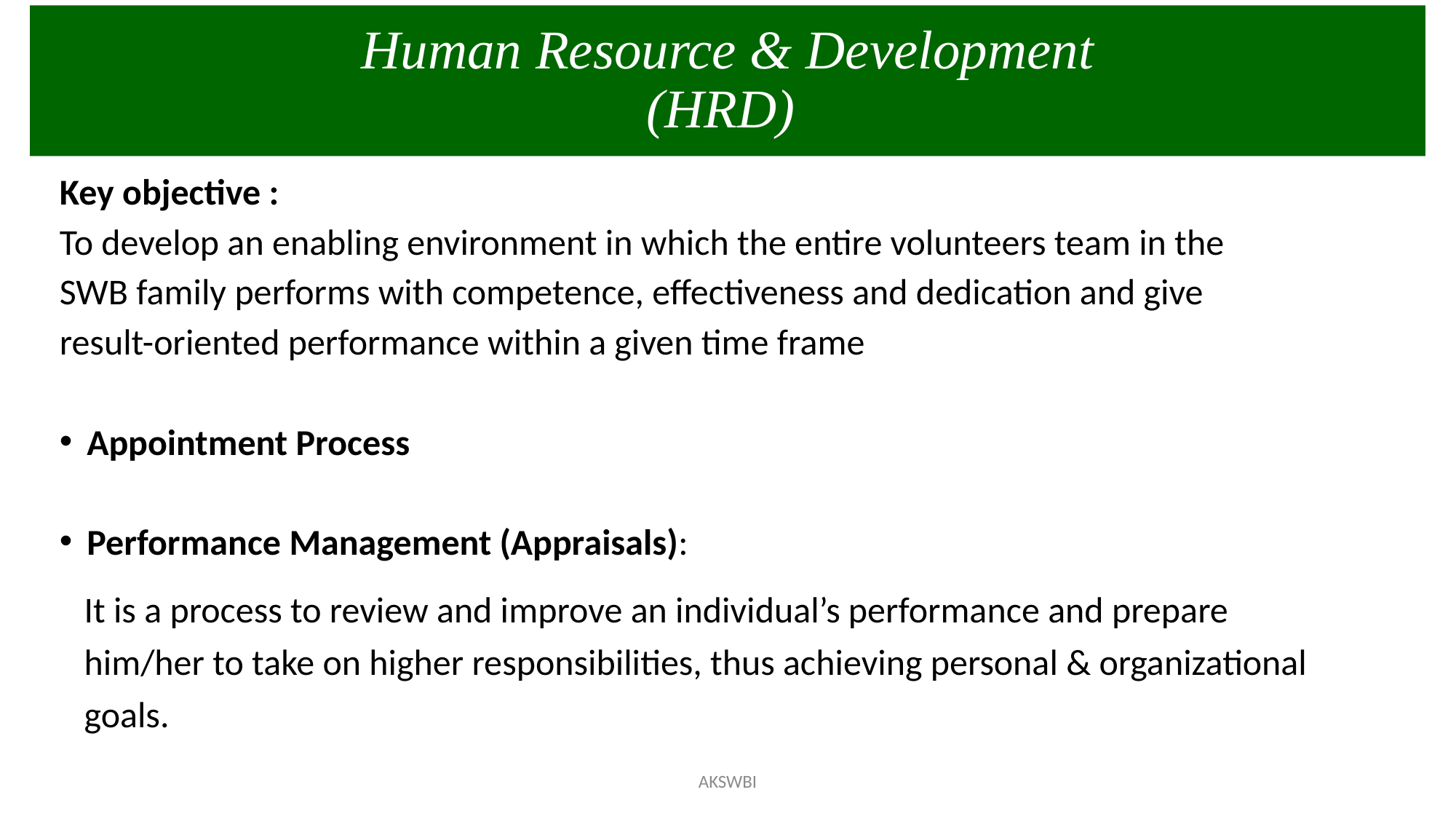

Human Resource & Development
(HRD)
Key objective :
To develop an enabling environment in which the entire volunteers team in the
SWB family performs with competence, effectiveness and dedication and give
result-oriented performance within a given time frame

Appointment Process

Performance Management (Appraisals):
   It is a process to review and improve an individual’s performance and prepare
   him/her to take on higher responsibilities, thus achieving personal & organizational
   goals.

AKSWBI